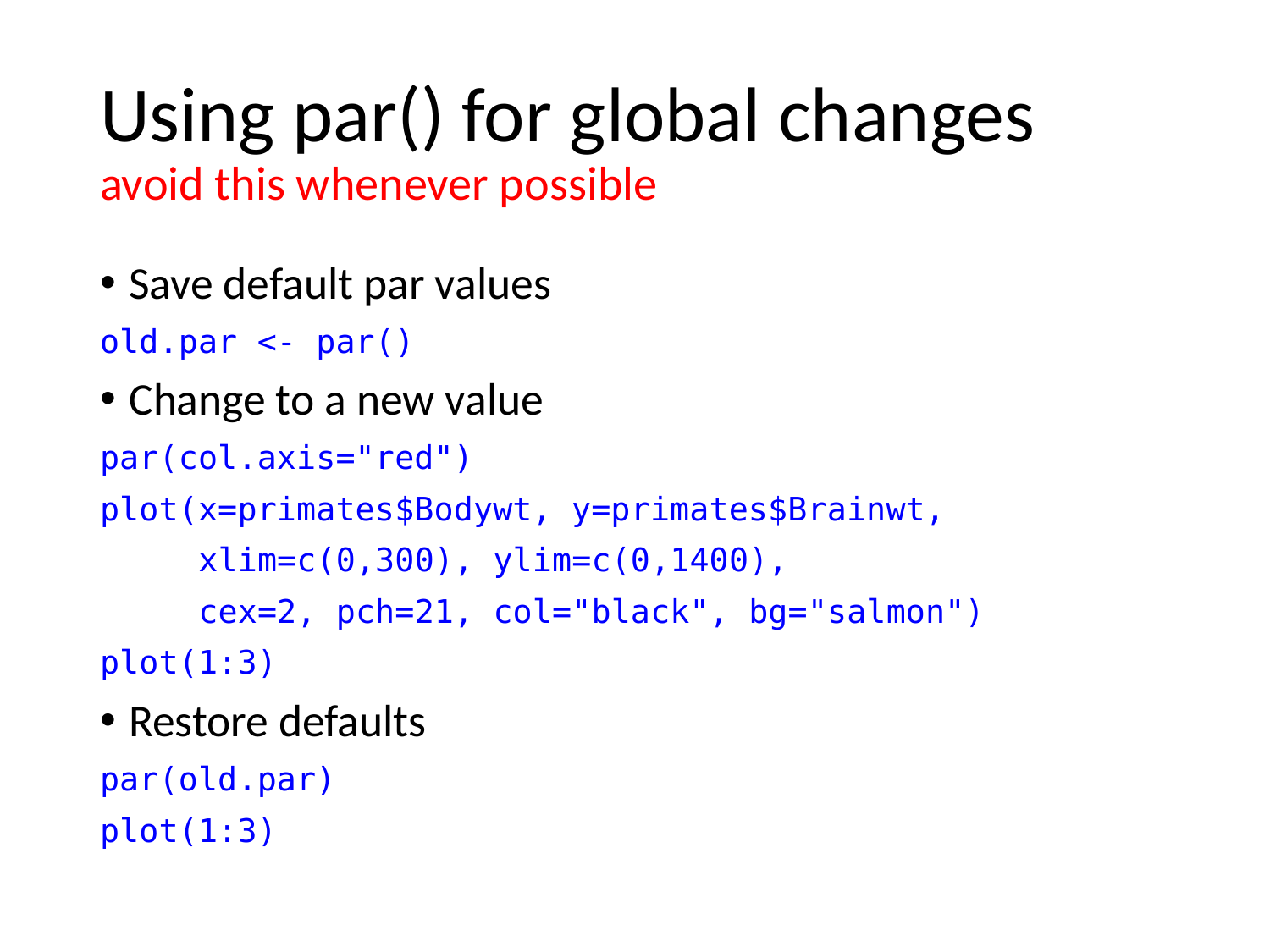

# Using par() for global changes avoid this whenever possible
Save default par values
old.par <- par()
Change to a new value
par(col.axis="red")
plot(x=primates$Bodywt, y=primates$Brainwt,
     xlim=c(0,300), ylim=c(0,1400),
     cex=2, pch=21, col="black", bg="salmon")
plot(1:3)
Restore defaults
par(old.par)
plot(1:3)